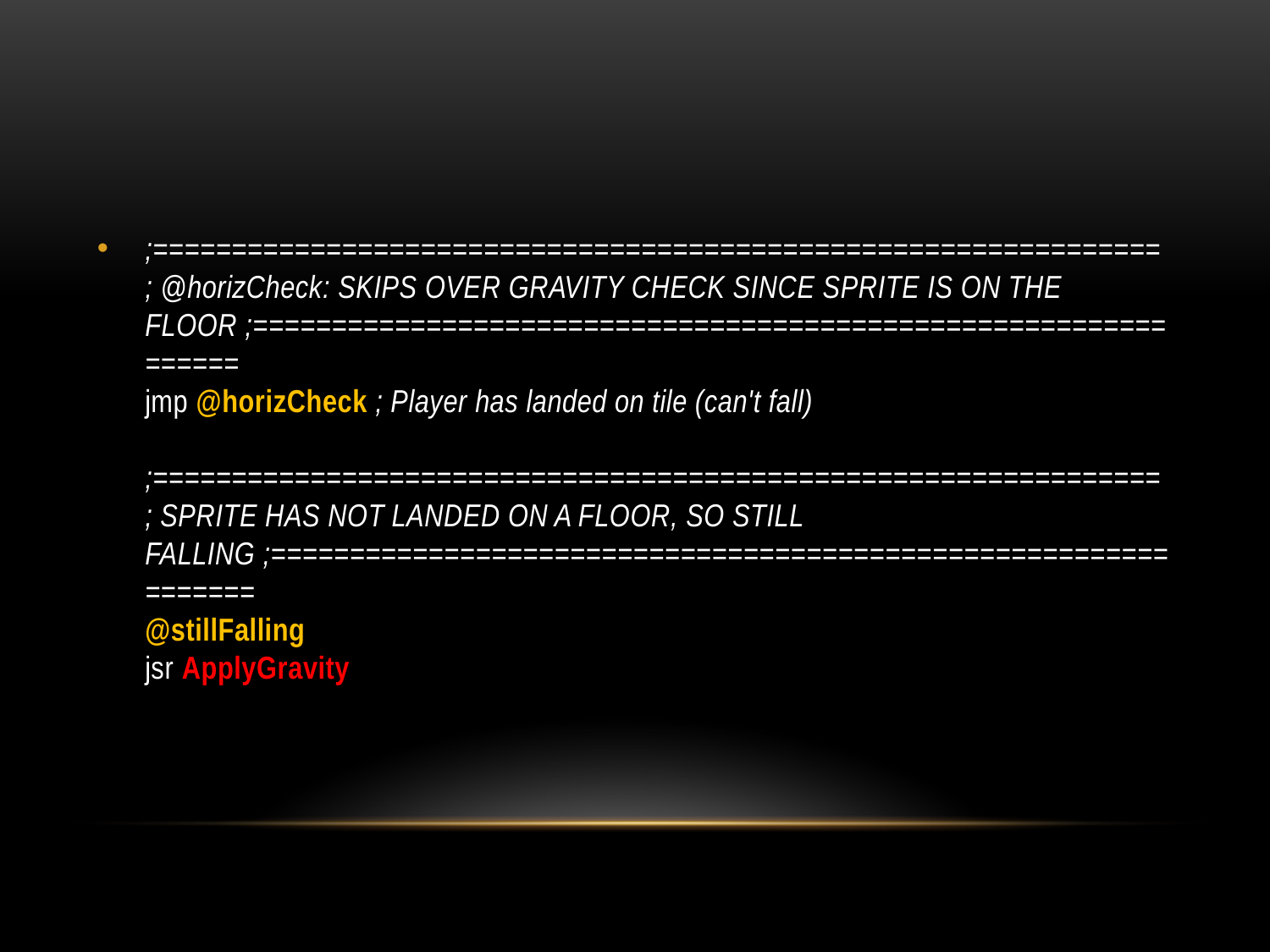

#
;================================================================
; @horizCheck: SKIPS OVER GRAVITY CHECK SINCE SPRITE IS ON THE FLOOR ;================================================================
jmp @horizCheck ; Player has landed on tile (can't fall)
;================================================================
; SPRITE HAS NOT LANDED ON A FLOOR, SO STILL FALLING ;================================================================
@stillFalling
jsr ApplyGravity